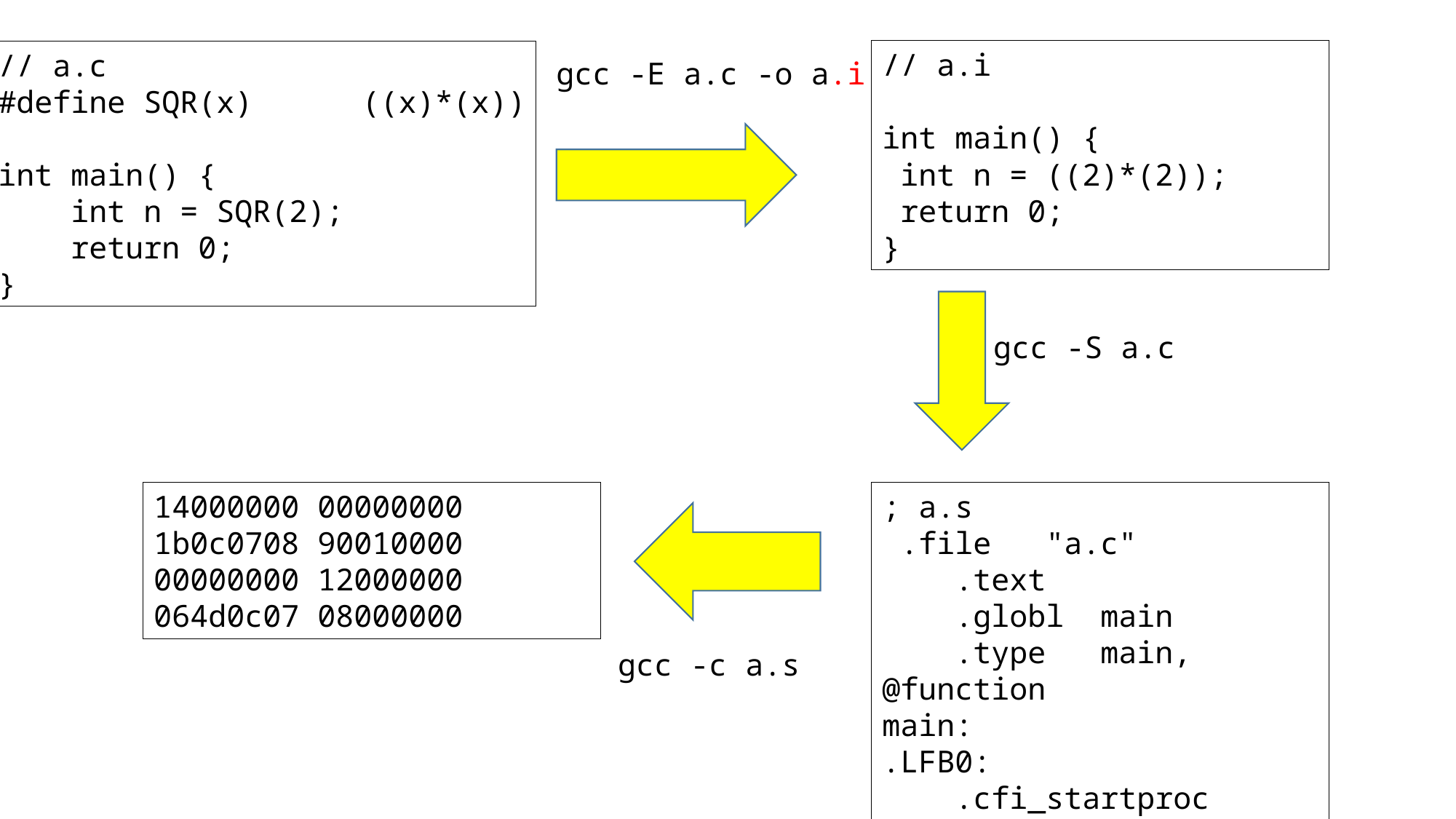

// a.i

int main() {
 int n = ((2)*(2));
 return 0;
}
// a.c
#define SQR(x)      ((x)*(x))

int main() {
    int n = SQR(2);
    return 0;
}
gcc -E a.c -o a.i

gcc -S a.c
14000000 00000000
1b0c0708 90010000
00000000 12000000
064d0c07 08000000
; a.s
 .file   "a.c"
    .text
    .globl  main
    .type   main, @function
main:
.LFB0:
    .cfi_startproc

gcc -c a.s